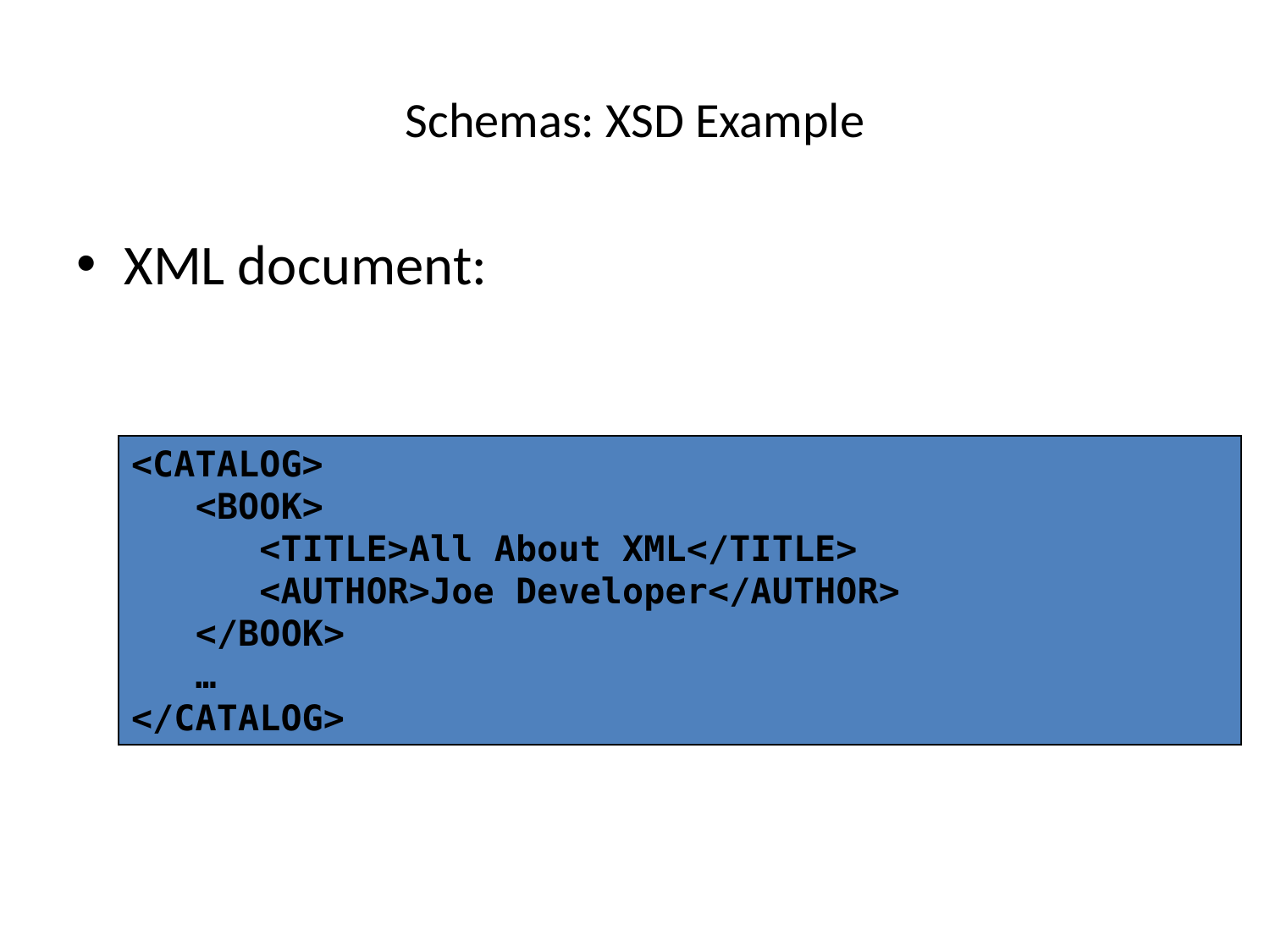

# Schemas: XSD Example
XML document:
<CATALOG>
   <BOOK>
      <TITLE>All About XML</TITLE>
      <AUTHOR>Joe Developer</AUTHOR>
   </BOOK>
   …
</CATALOG>